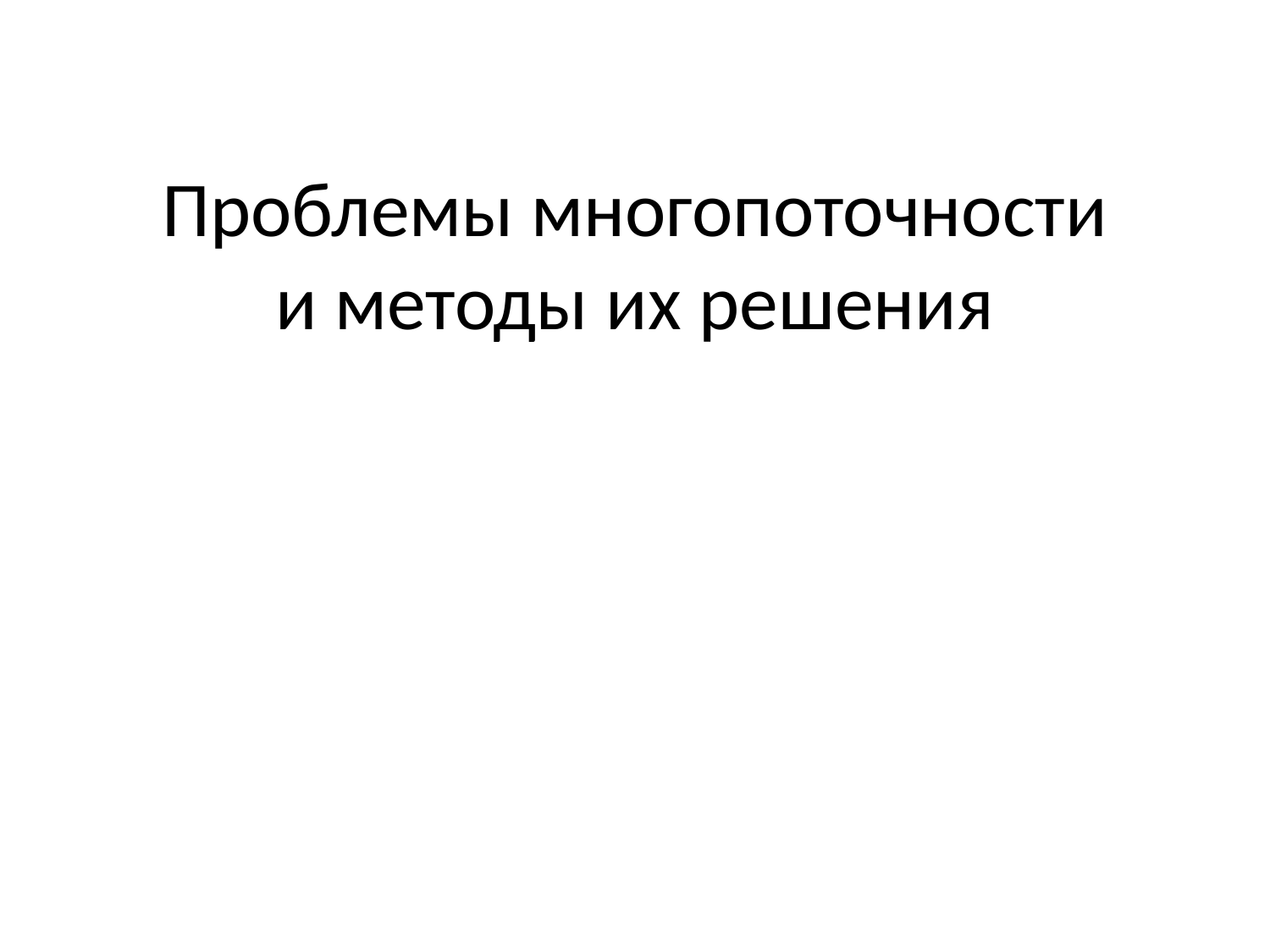

# Проблемы многопоточности и методы их решения